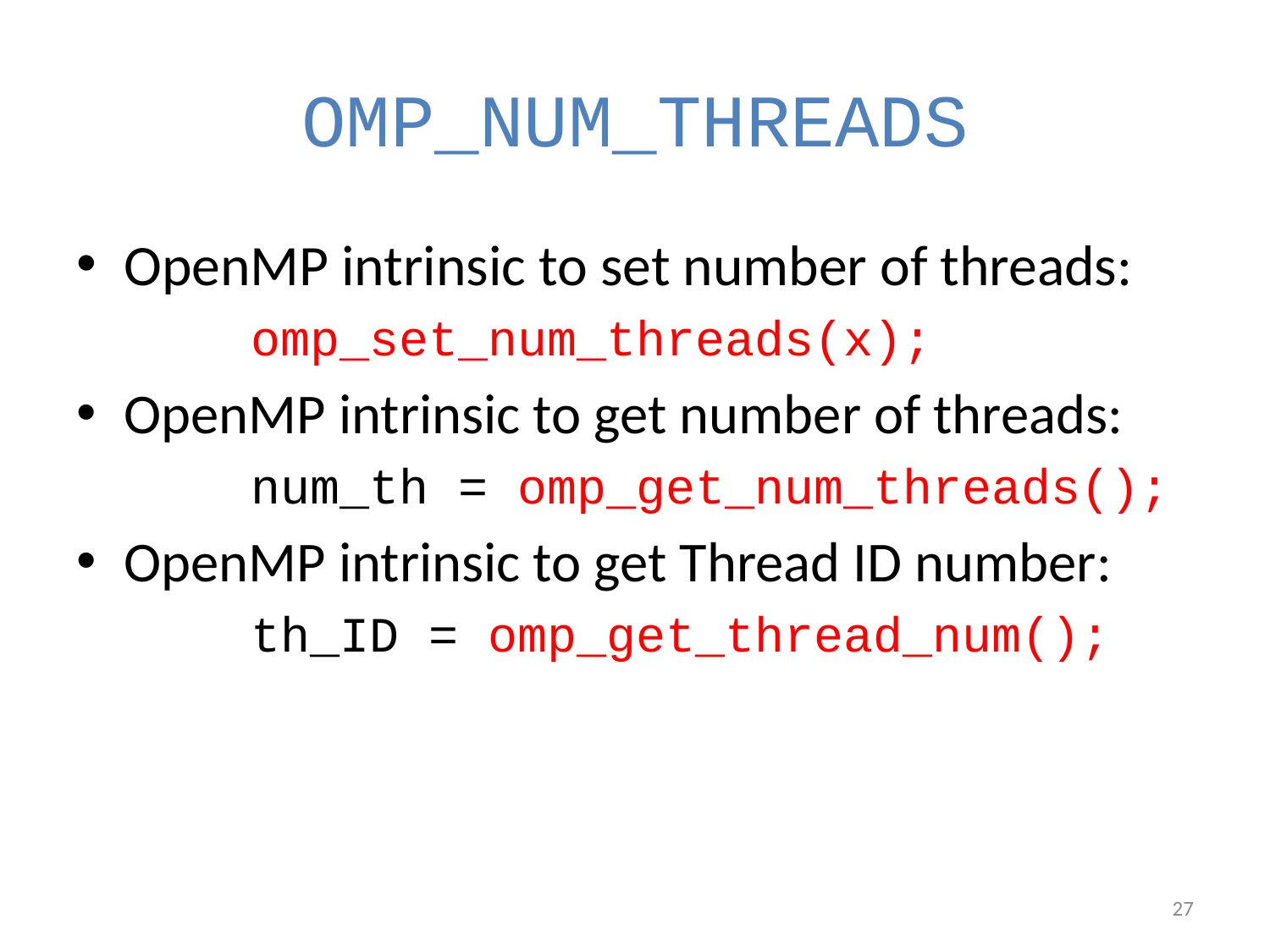

# OMP_NUM_THREADS
OpenMP intrinsic to set number of threads:
		omp_set_num_threads(x);
OpenMP intrinsic to get number of threads:
		num_th = omp_get_num_threads();
OpenMP intrinsic to get Thread ID number:
		th_ID = omp_get_thread_num();

27